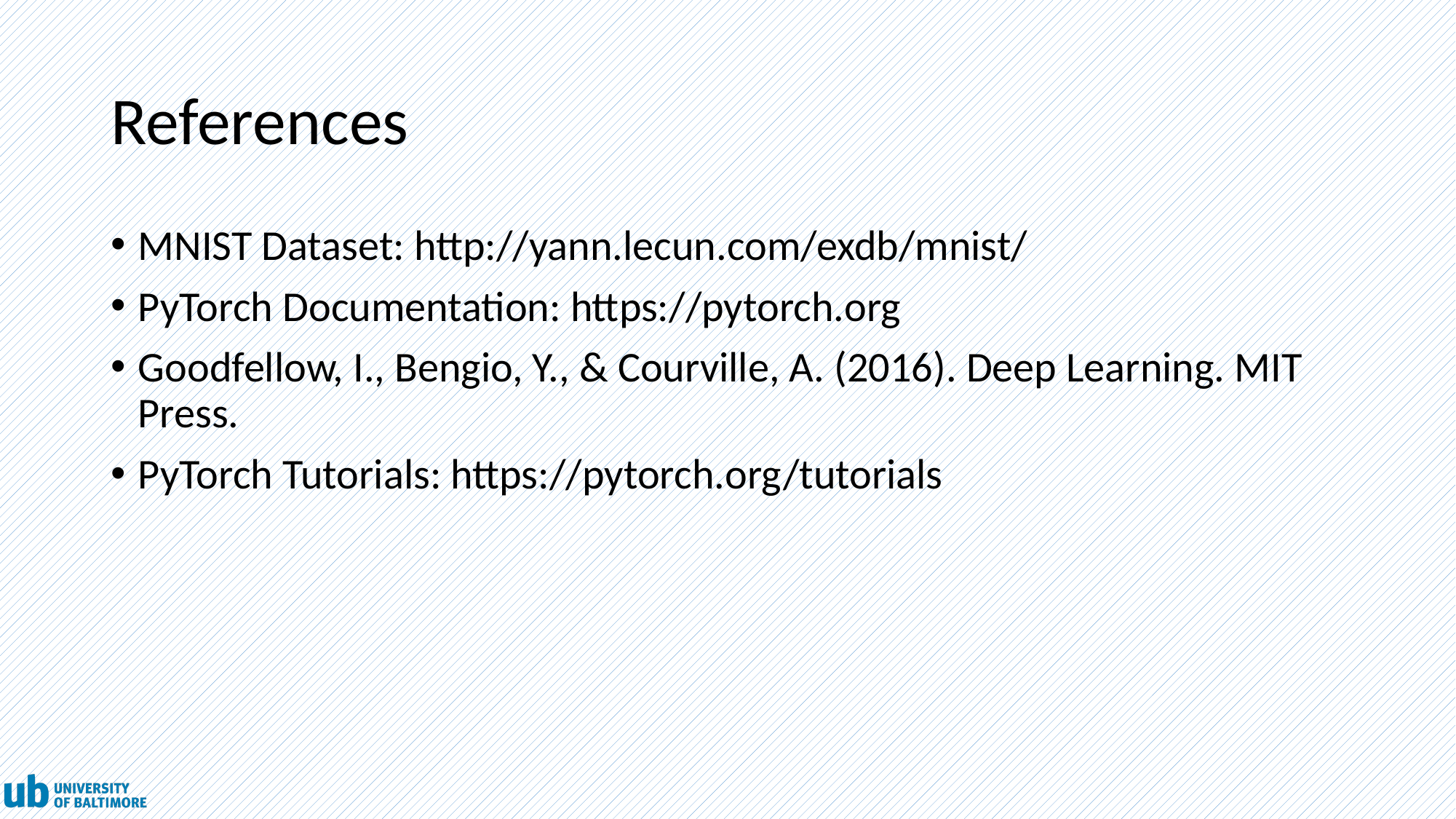

# References
MNIST Dataset: http://yann.lecun.com/exdb/mnist/
PyTorch Documentation: https://pytorch.org
Goodfellow, I., Bengio, Y., & Courville, A. (2016). Deep Learning. MIT Press.
PyTorch Tutorials: https://pytorch.org/tutorials